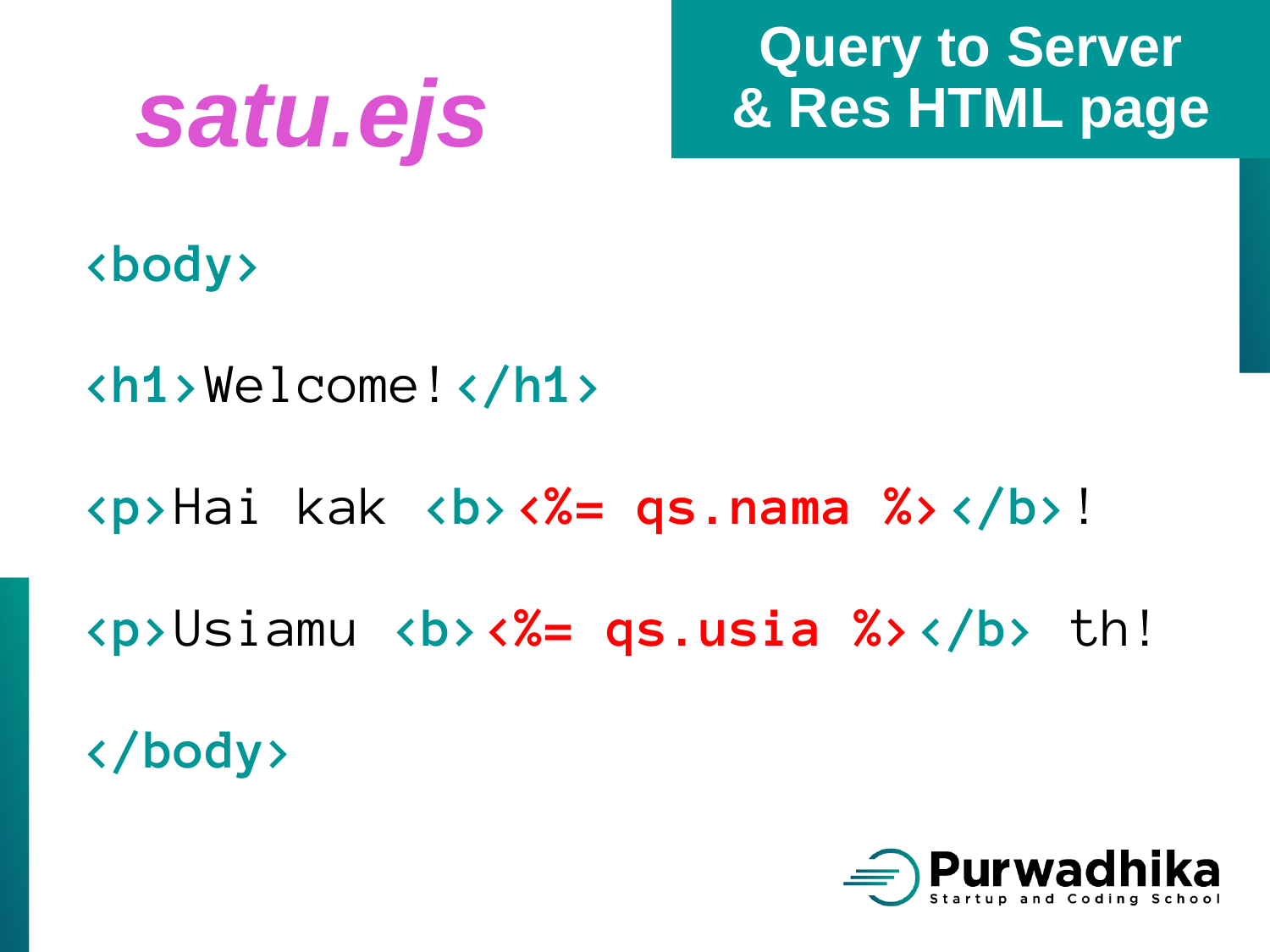

Query to Server
& Res HTML page

  satu.ejs

<body>

<h1>Welcome!</h1>

<p>Hai kak <b><%= qs.nama %></b>!

<p>Usiamu <b><%= qs.usia %></b> th!

</body>